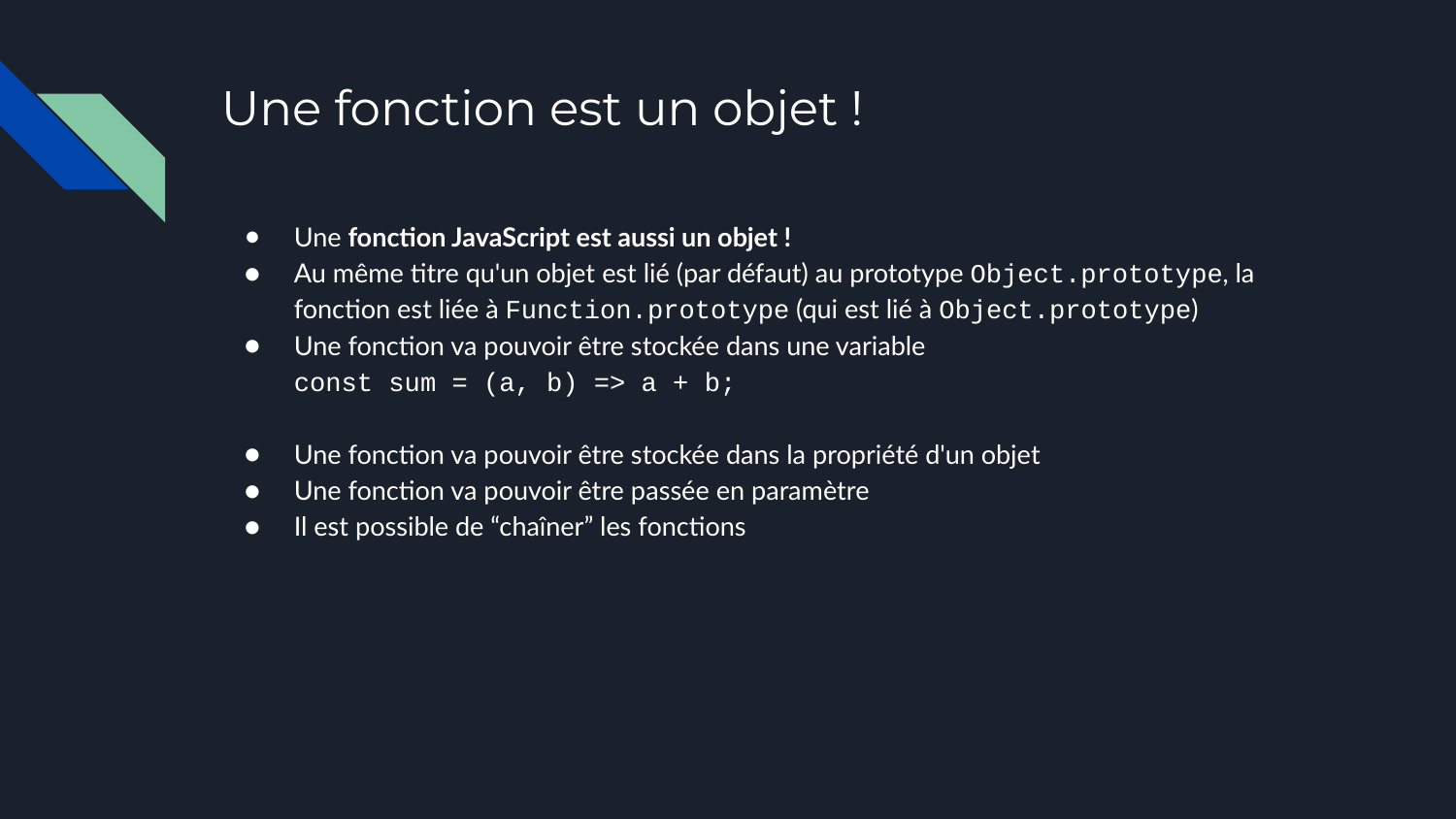

# Une fonction est un objet !
Une fonction JavaScript est aussi un objet !
Au même titre qu'un objet est lié (par défaut) au prototype Object.prototype, la fonction est liée à Function.prototype (qui est lié à Object.prototype)
Une fonction va pouvoir être stockée dans une variable
const sum = (a, b) => a + b;

Une fonction va pouvoir être stockée dans la propriété d'un objet
Une fonction va pouvoir être passée en paramètre
Il est possible de “chaîner” les fonctions